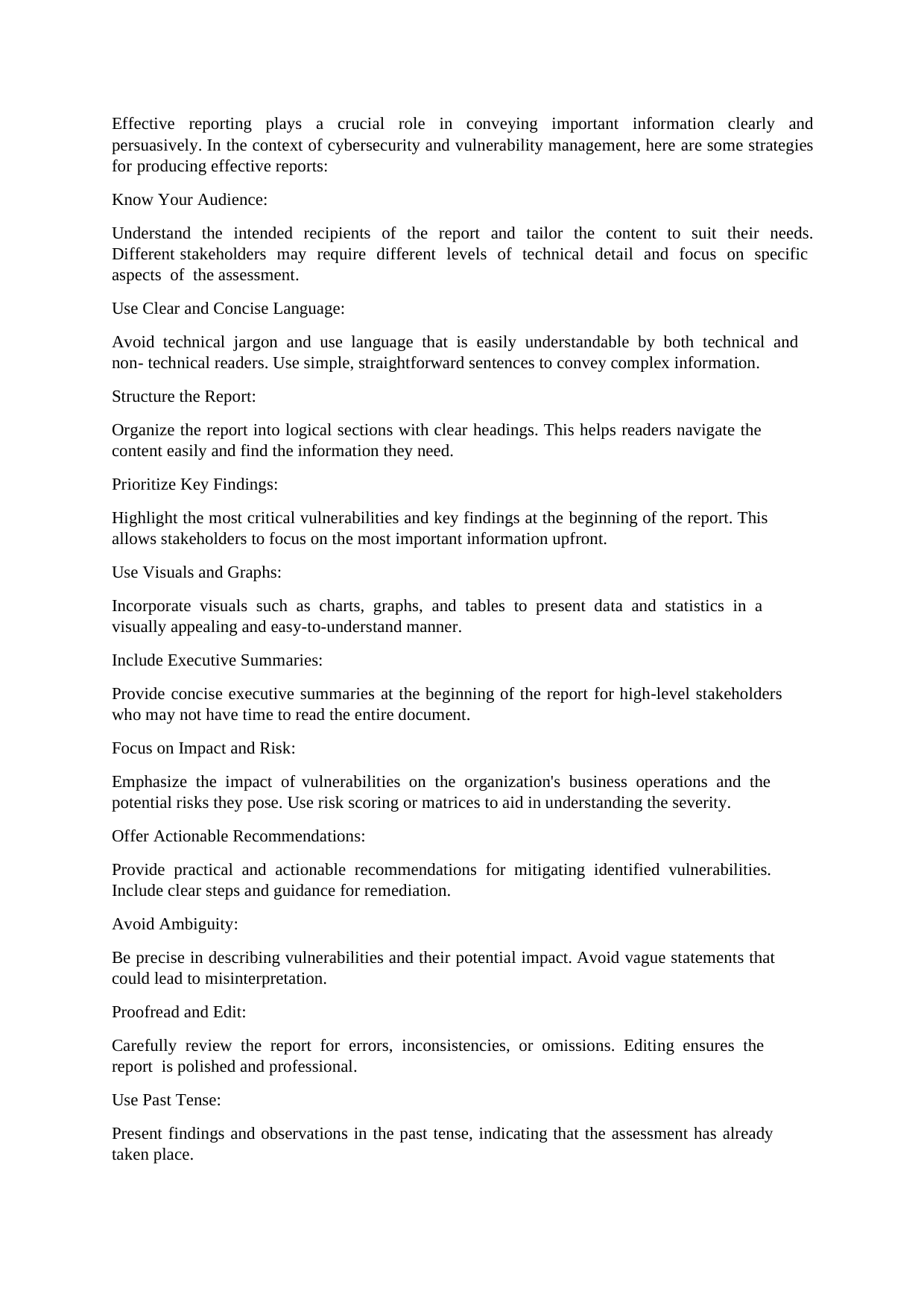

Effective reporting plays a crucial role in conveying important information clearly and persuasively. In the context of cybersecurity and vulnerability management, here are some strategies for producing effective reports:
Know Your Audience:
Understand the intended recipients of the report and tailor the content to suit their needs. Different stakeholders  may  require  different  levels  of  technical  detail  and  focus  on  specific  aspects  of  the assessment.
Use Clear and Concise Language:
Avoid  technical  jargon  and  use  language  that  is  easily  understandable  by  both  technical  and  non- technical readers. Use simple, straightforward sentences to convey complex information.
Structure the Report:
Organize the report into logical sections with clear headings. This helps readers navigate the content easily and find the information they need.
Prioritize Key Findings:
Highlight the most critical vulnerabilities and key findings at the beginning of the report. This allows stakeholders to focus on the most important information upfront.
Use Visuals and Graphs:
Incorporate  visuals  such  as  charts,  graphs,  and  tables  to  present  data  and  statistics  in  a  visually appealing and easy-to-understand manner.
Include Executive Summaries:
Provide concise executive summaries at the beginning of the report for high-level stakeholders who may not have time to read the entire document.
Focus on Impact and Risk:
Emphasize  the  impact  of vulnerabilities  on  the  organization's  business  operations  and  the  potential risks they pose. Use risk scoring or matrices to aid in understanding the severity.
Offer Actionable Recommendations:
Provide  practical  and  actionable  recommendations  for  mitigating  identified  vulnerabilities.  Include clear steps and guidance for remediation.
Avoid Ambiguity:
Be precise in describing vulnerabilities and their potential impact. Avoid vague statements that could lead to misinterpretation.
Proofread and Edit:
Carefully  review  the  report  for  errors,  inconsistencies,  or  omissions.  Editing  ensures  the  report  is polished and professional.
Use Past Tense:
Present findings and observations in the past tense, indicating that the assessment has already taken place.